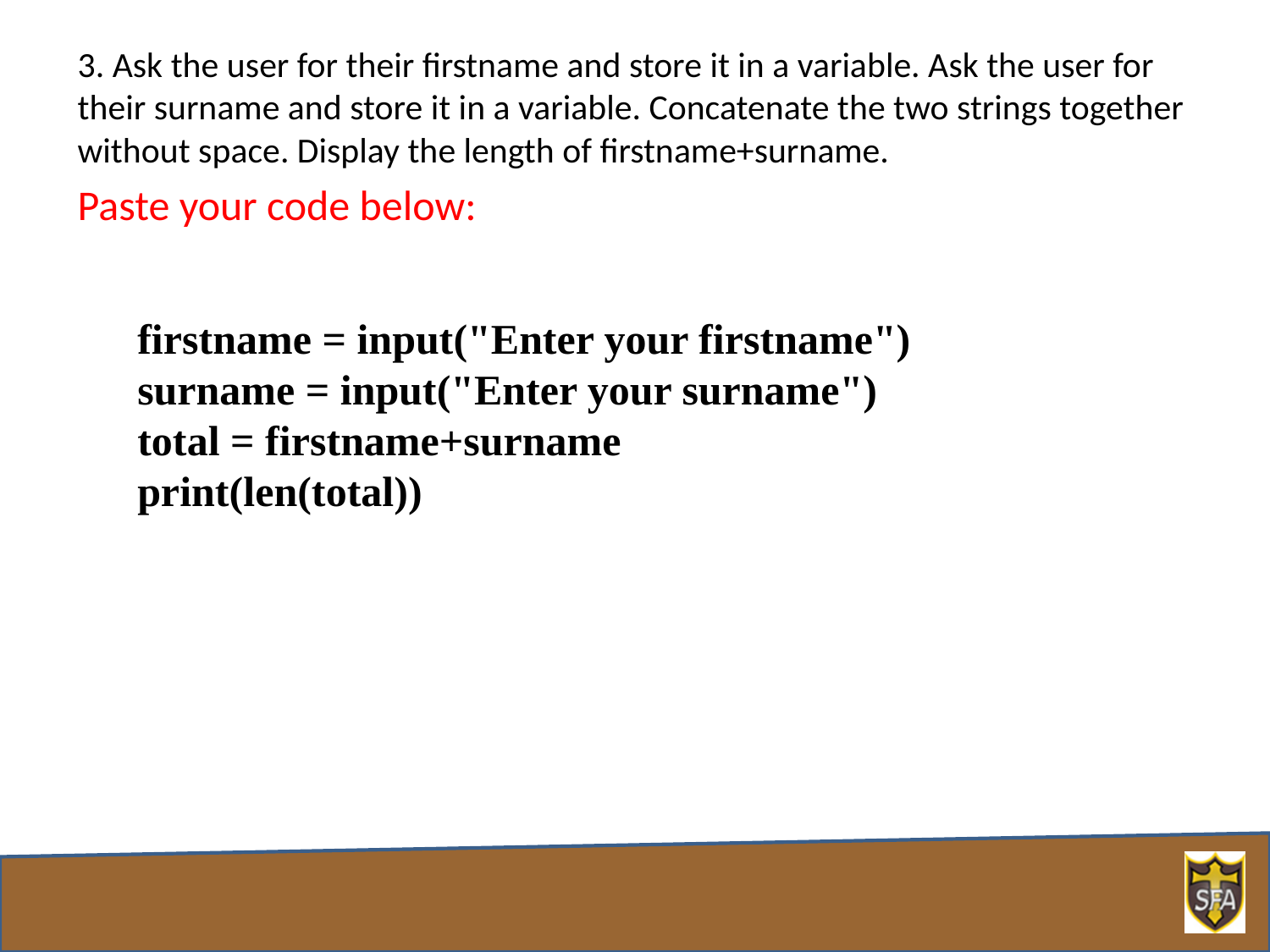

3. Ask the user for their firstname and store it in a variable. Ask the user for their surname and store it in a variable. Concatenate the two strings together without space. Display the length of firstname+surname.
Paste your code below:

firstname = input("Enter your firstname")
surname = input("Enter your surname")
total = firstname+surname
print(len(total))